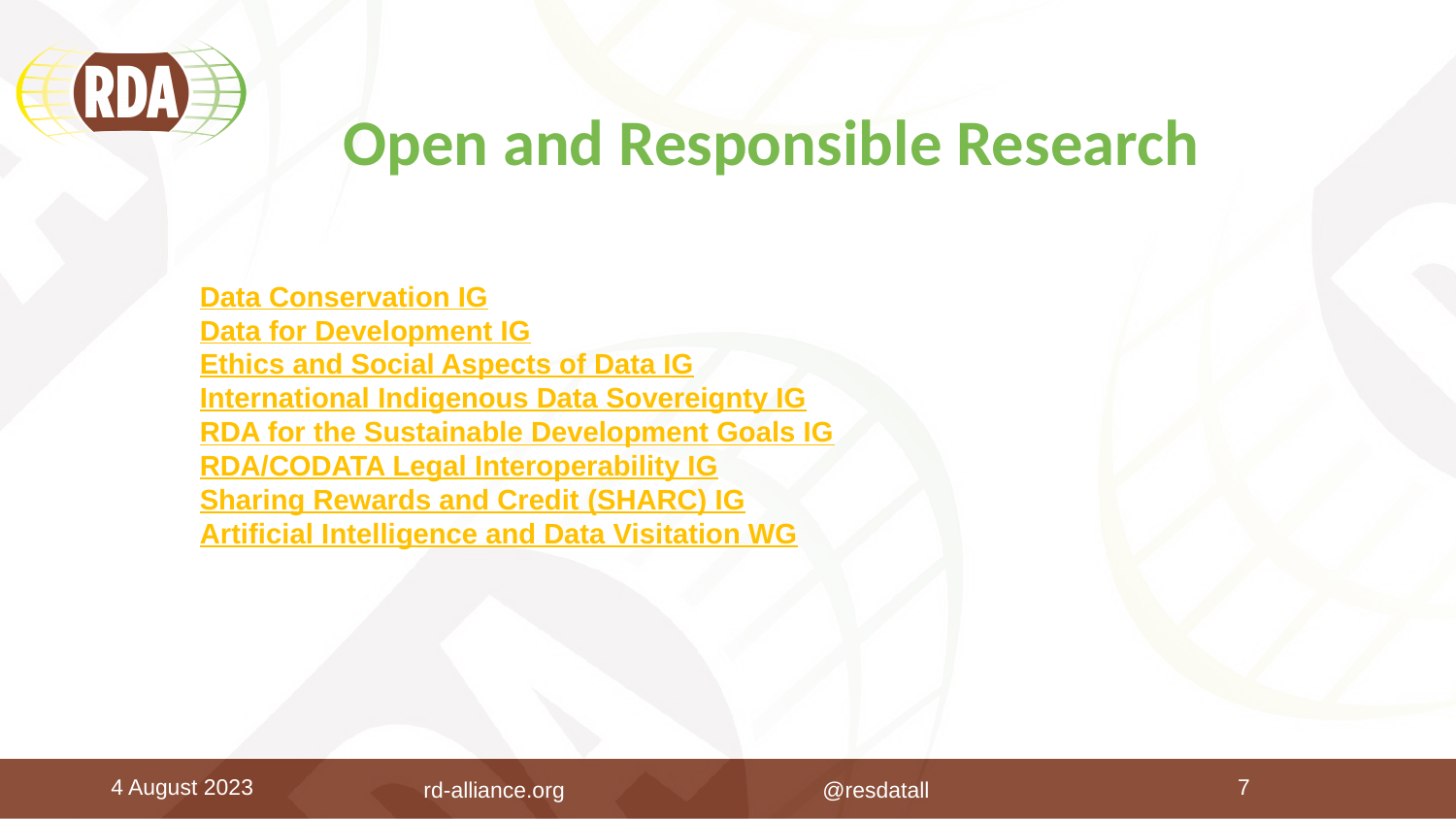

# Open and Responsible Research
Data Conservation IG
Data for Development IG
Ethics and Social Aspects of Data IG
International Indigenous Data Sovereignty IG
RDA for the Sustainable Development Goals IG
RDA/CODATA Legal Interoperability IG
Sharing Rewards and Credit (SHARC) IG
Artificial Intelligence and Data Visitation WG
4 August 2023
  rd-alliance.org                                         @resdatall
7